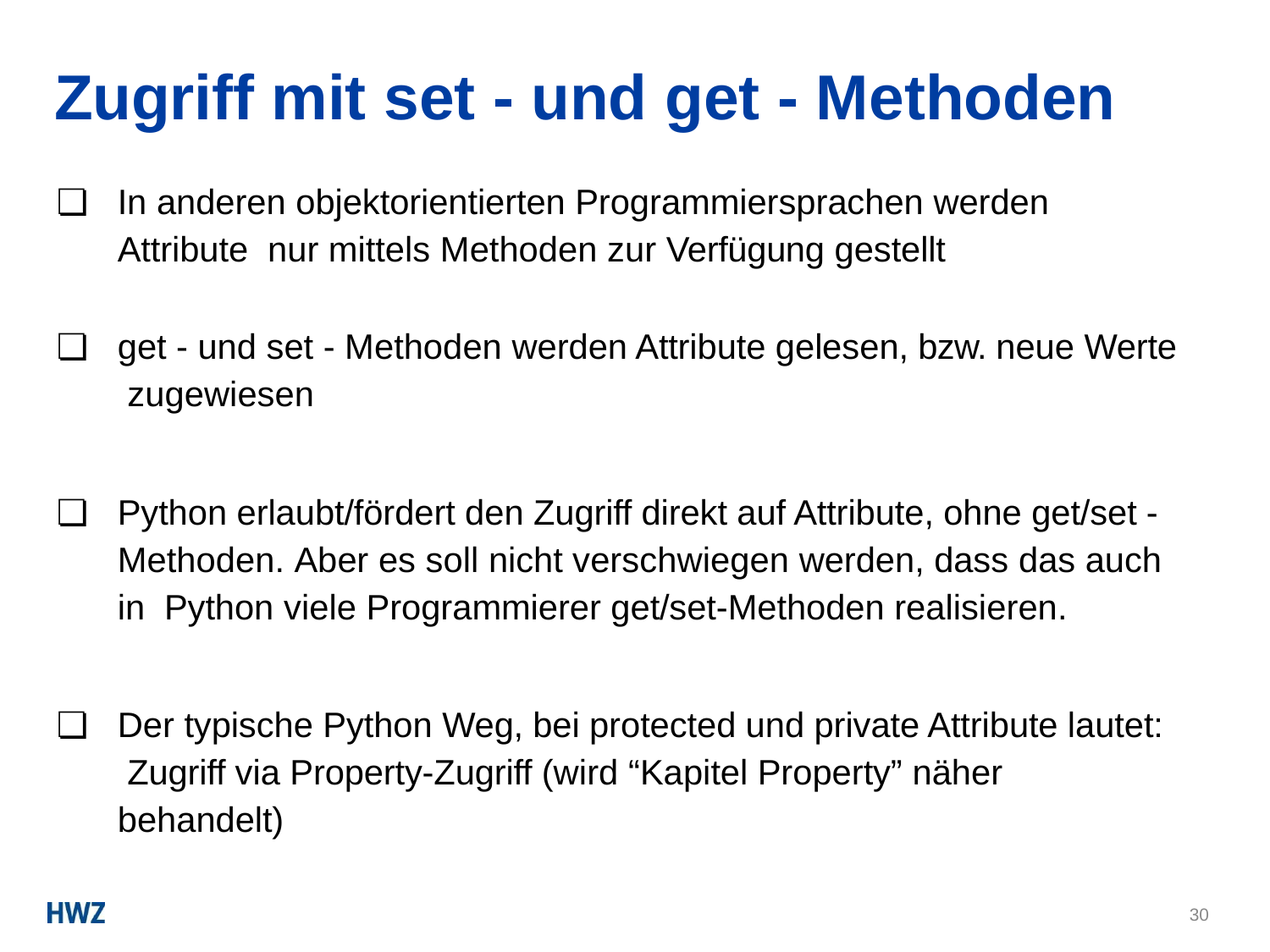

# Zugriff mit set - und get - Methoden
❏	In anderen objektorientierten Programmiersprachen werden Attribute  nur mittels Methoden zur Verfügung gestellt

❏	get - und set - Methoden werden Attribute gelesen, bzw. neue Werte  zugewiesen

❏	Python erlaubt/fördert den Zugriff direkt auf Attribute, ohne get/set -  Methoden. Aber es soll nicht verschwiegen werden, dass das auch in  Python viele Programmierer get/set-Methoden realisieren.

❏	Der typische Python Weg, bei protected und private Attribute lautet:  Zugriff via Property-Zugriff (wird “Kapitel Property” näher behandelt)
30